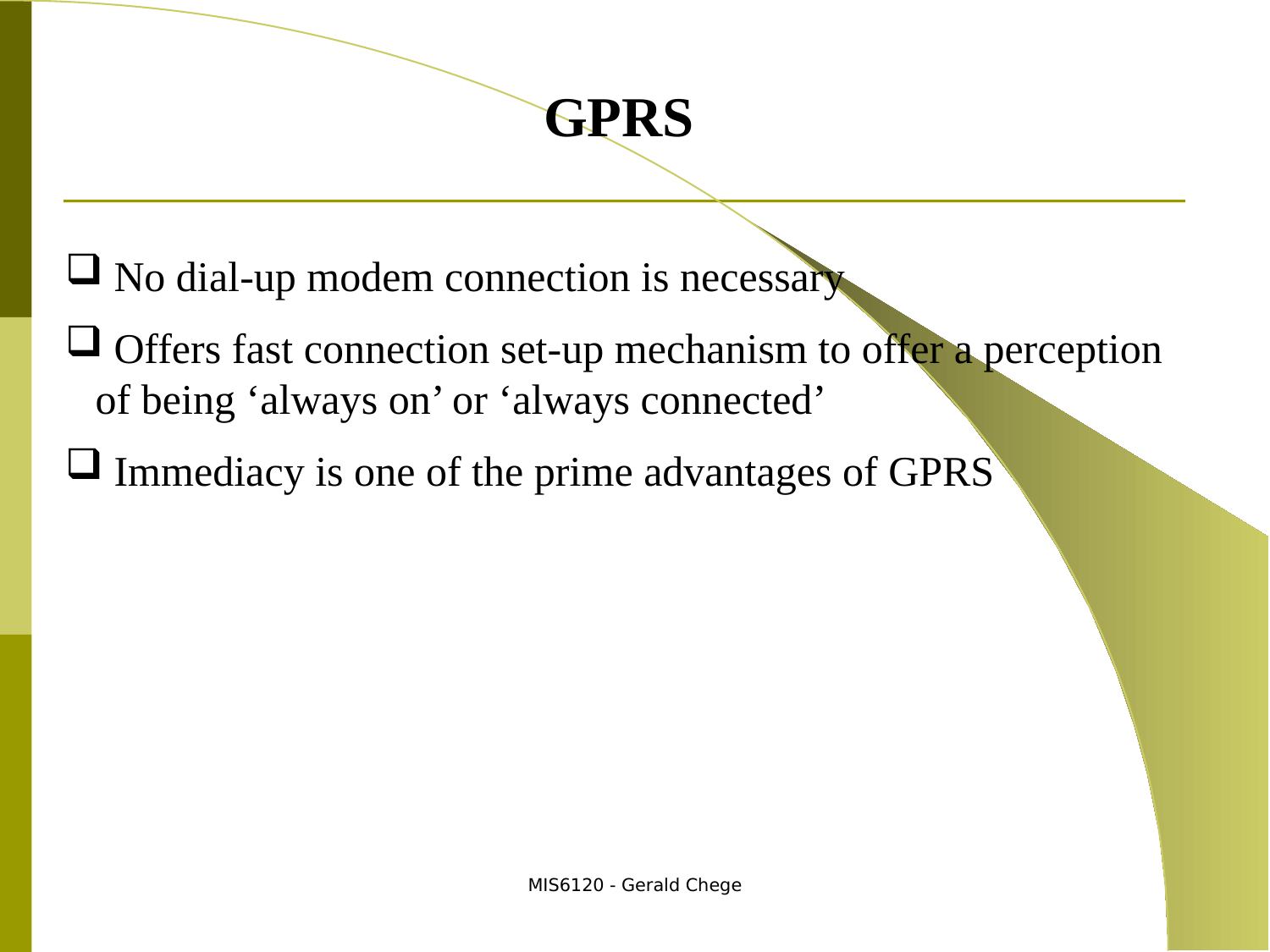

GPRS
 No dial-up modem connection is necessary
 Offers fast connection set-up mechanism to offer a perception of being ‘always on’ or ‘always connected’
 Immediacy is one of the prime advantages of GPRS

MIS6120 - Gerald Chege